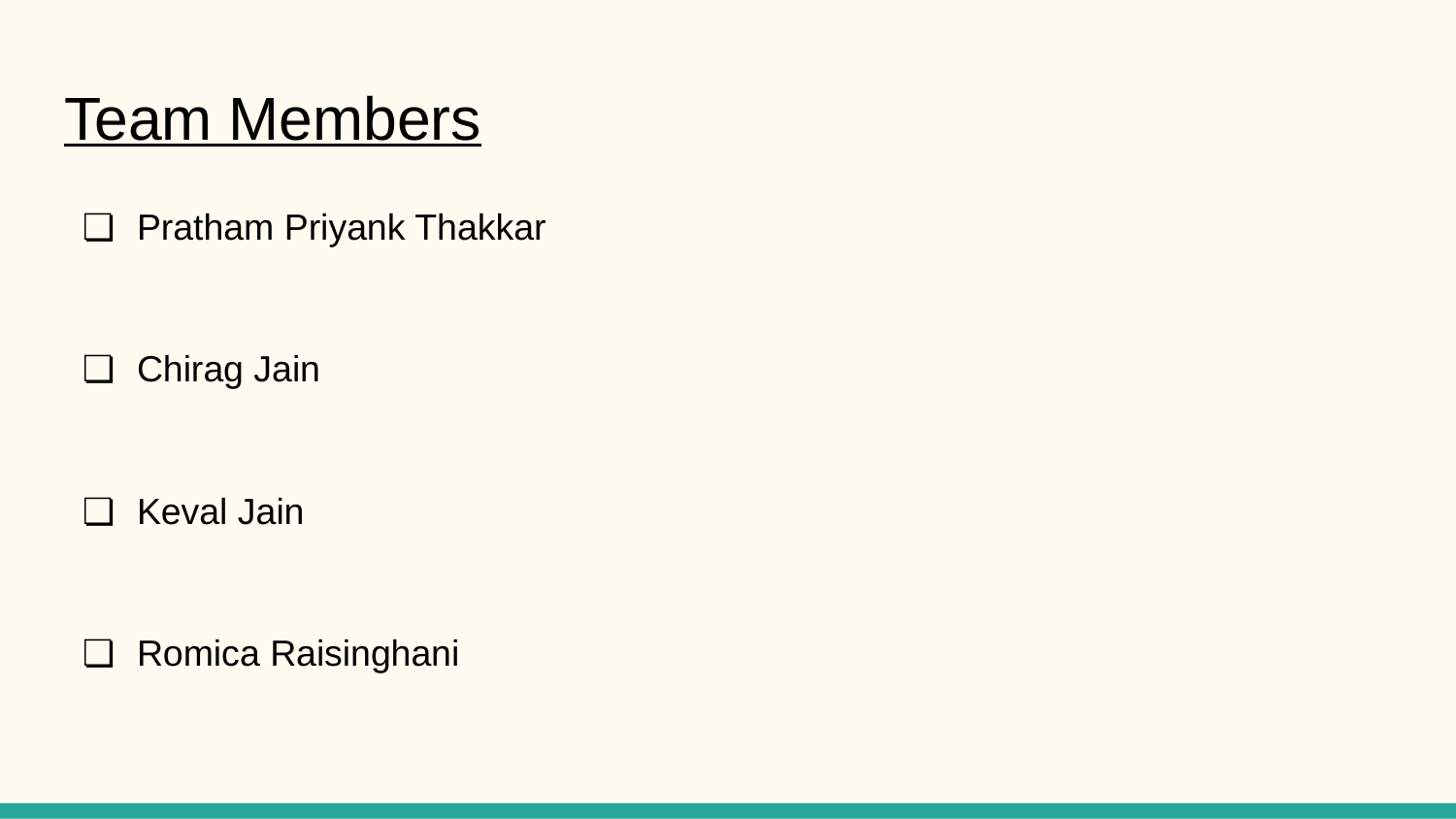

# Team Members
Pratham Priyank Thakkar

Chirag Jain

Keval Jain

Romica Raisinghani